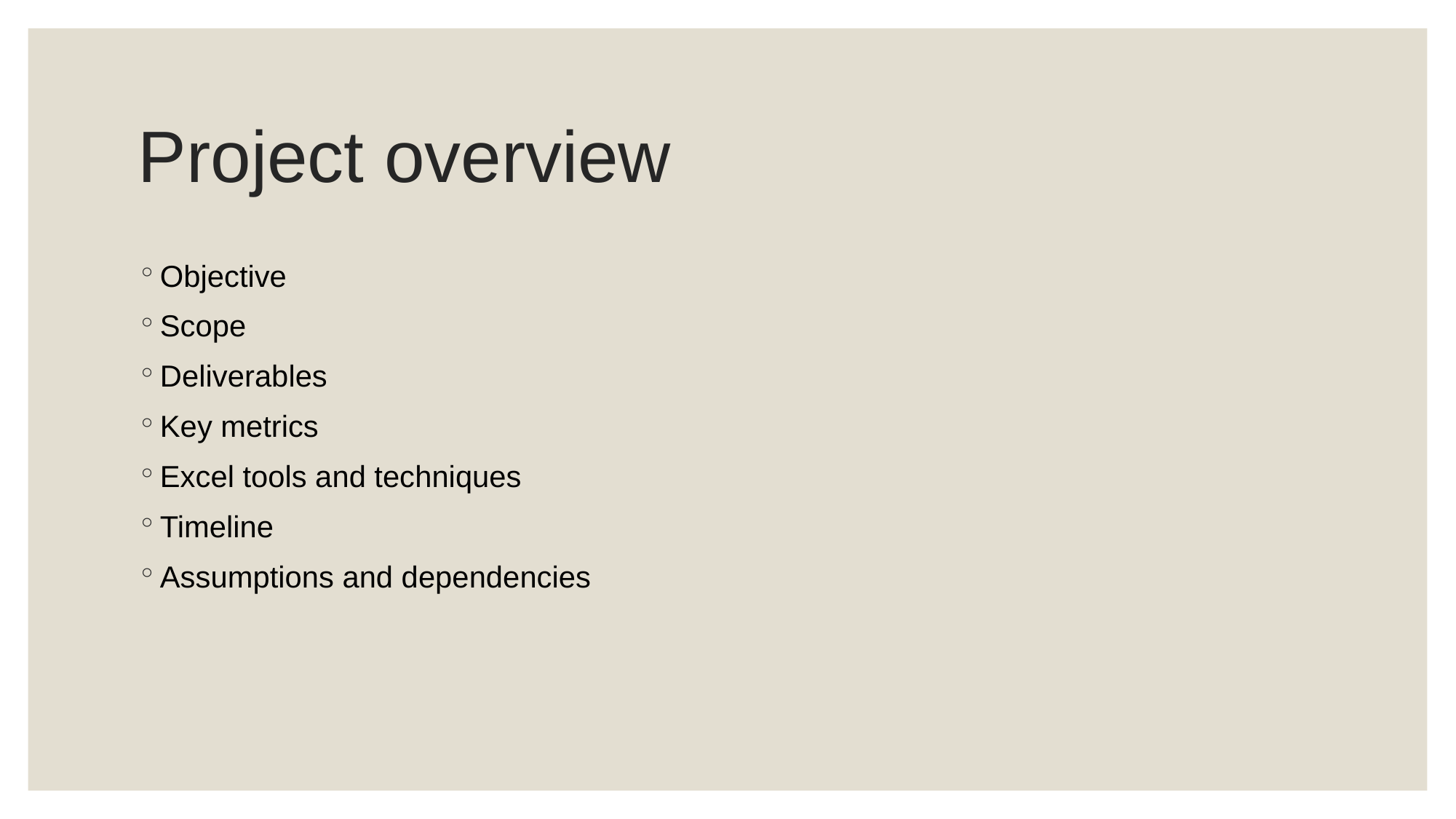

# Project overview
Objective
Scope
Deliverables
Key metrics
Excel tools and techniques
Timeline
Assumptions and dependencies